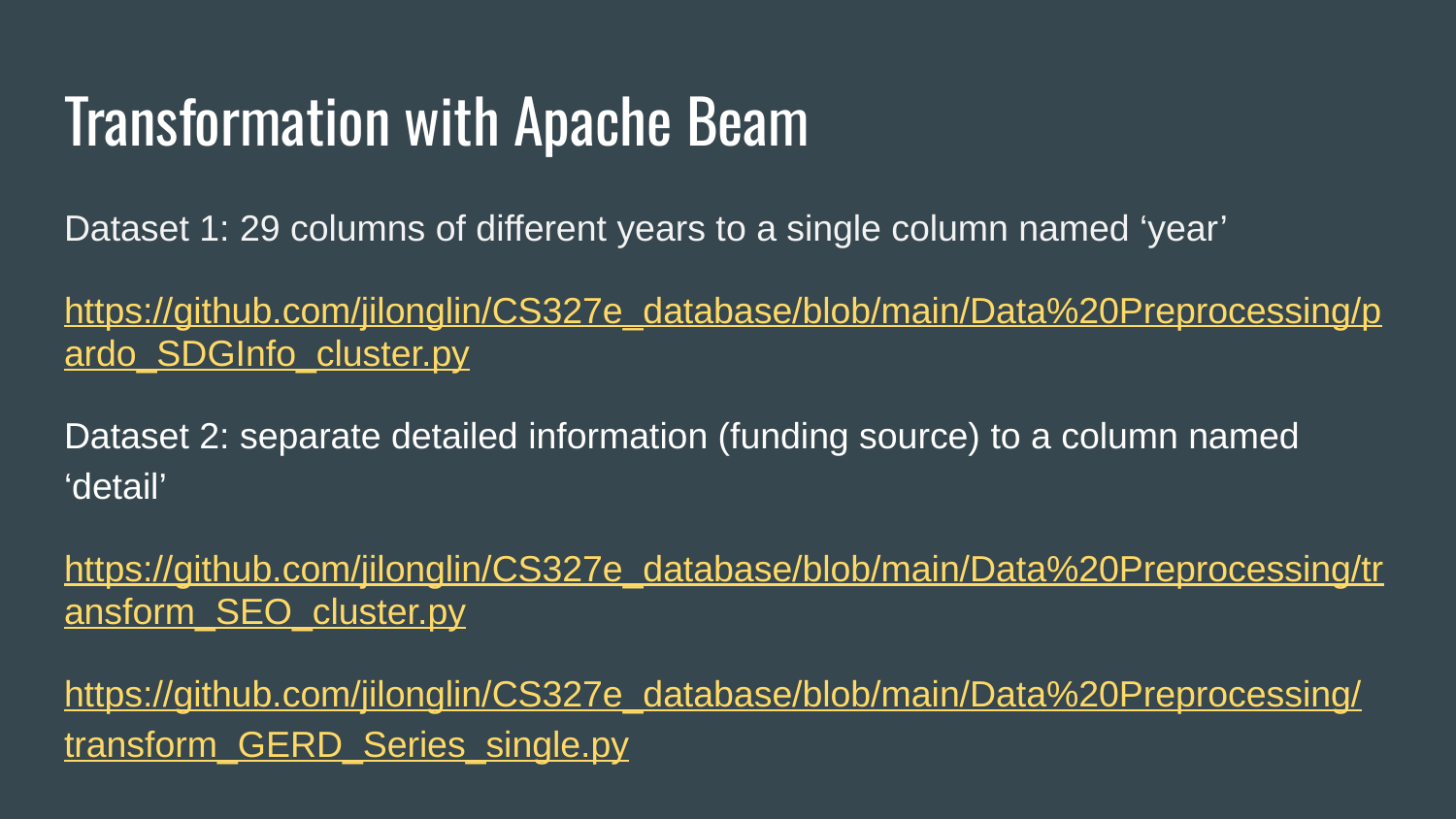

# Transformation with Apache Beam
Dataset 1: 29 columns of different years to a single column named ‘year’
https://github.com/jilonglin/CS327e_database/blob/main/Data%20Preprocessing/pardo_SDGInfo_cluster.py
Dataset 2: separate detailed information (funding source) to a column named ‘detail’
https://github.com/jilonglin/CS327e_database/blob/main/Data%20Preprocessing/transform_SEO_cluster.py
https://github.com/jilonglin/CS327e_database/blob/main/Data%20Preprocessing/transform_GERD_Series_single.py